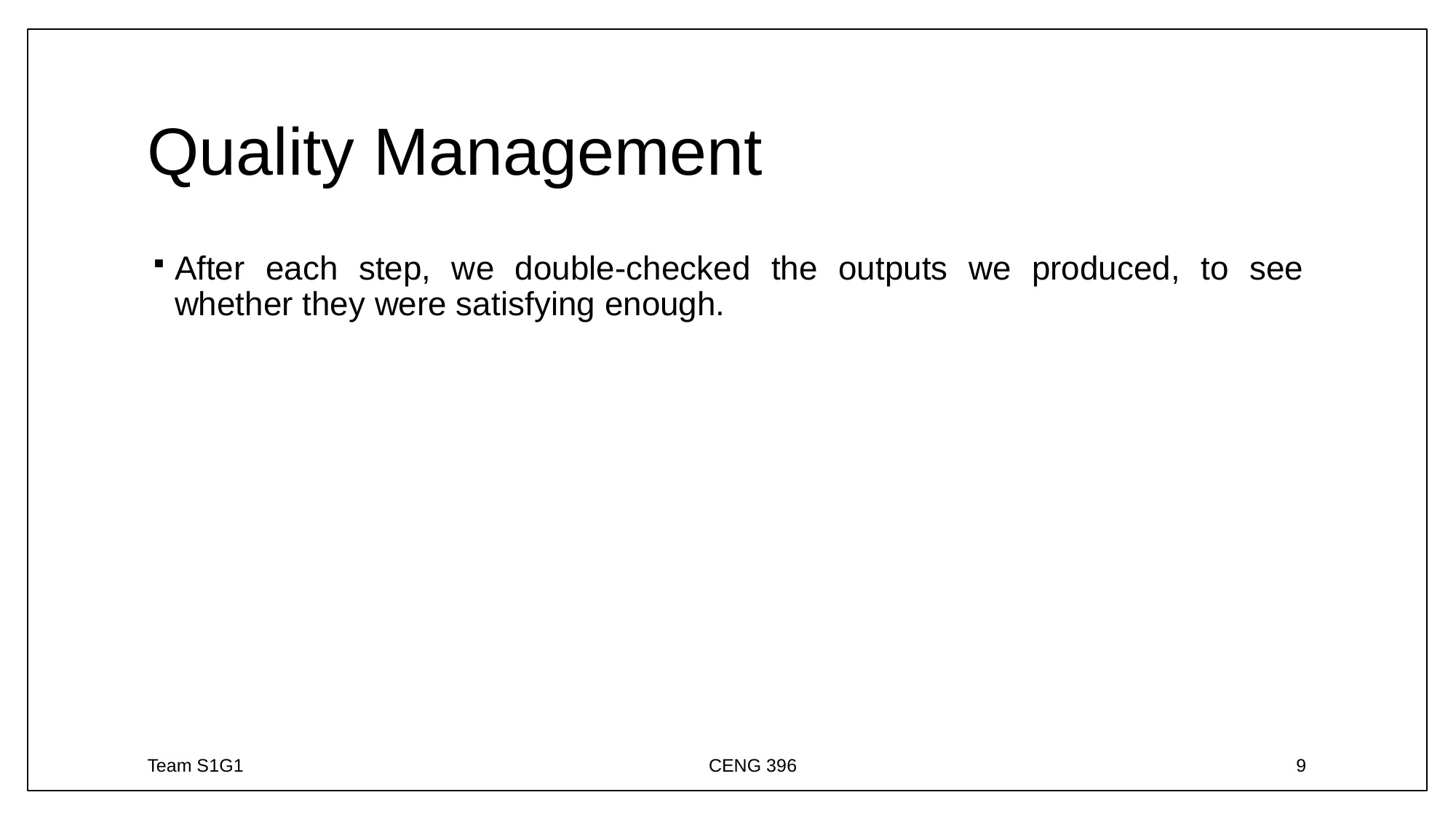

# Quality Management
After each step, we double-checked the outputs we produced, to see whether they were satisfying enough.

Team S1G1
CENG 396
9